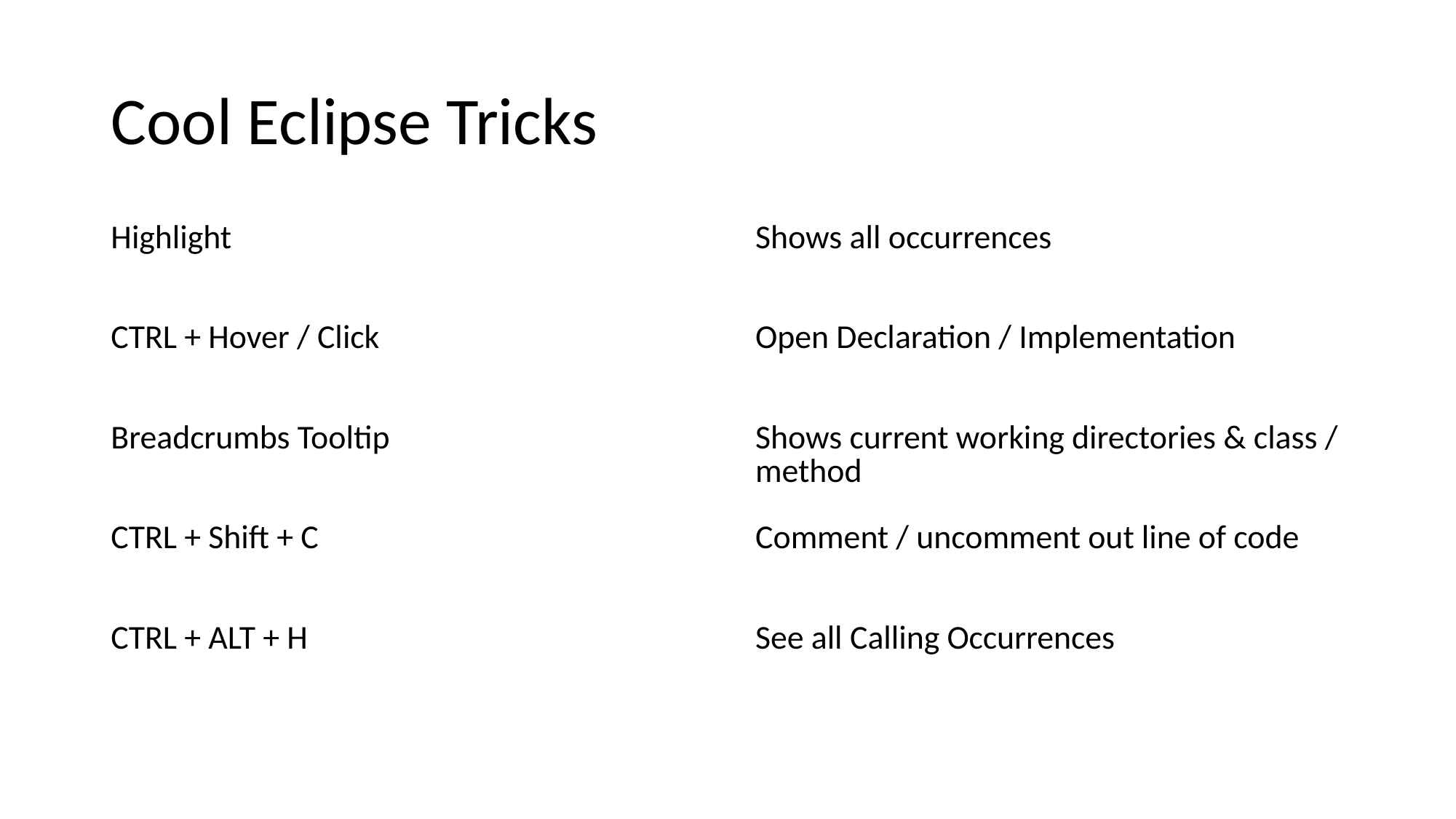

# Cool Eclipse Tricks
| Highlight CTRL + Hover / Click Breadcrumbs Tooltip CTRL + Shift + C CTRL + ALT + H | Shows all occurrences Open Declaration / Implementation Shows current working directories & class / method Comment / uncomment out line of code See all Calling Occurrences |
| --- | --- |
|  |  |